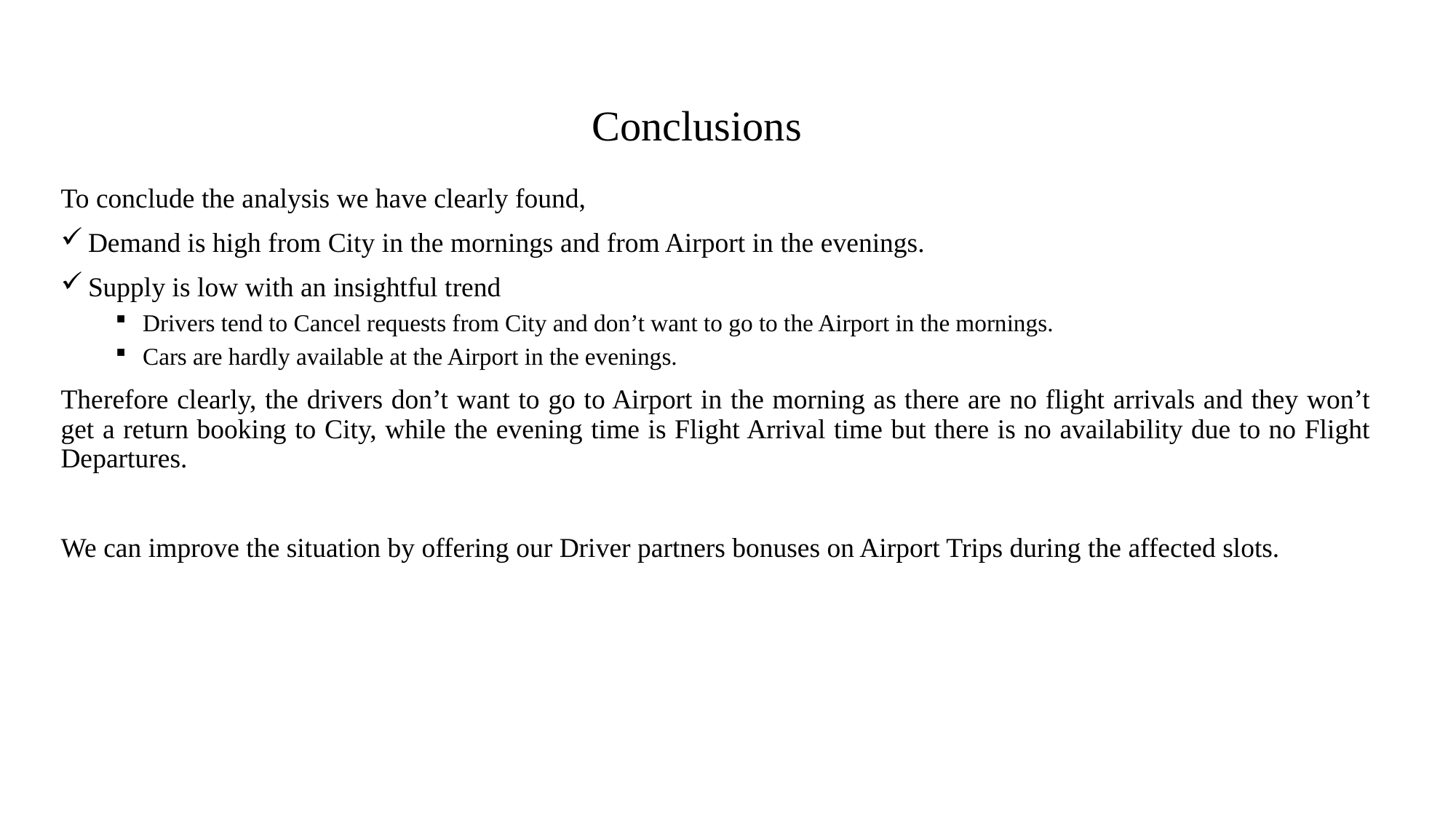

# Conclusions
To conclude the analysis we have clearly found,
Demand is high from City in the mornings and from Airport in the evenings.
Supply is low with an insightful trend
Drivers tend to Cancel requests from City and don’t want to go to the Airport in the mornings.
Cars are hardly available at the Airport in the evenings.
Therefore clearly, the drivers don’t want to go to Airport in the morning as there are no flight arrivals and they won’t get a return booking to City, while the evening time is Flight Arrival time but there is no availability due to no Flight Departures.

We can improve the situation by offering our Driver partners bonuses on Airport Trips during the affected slots.